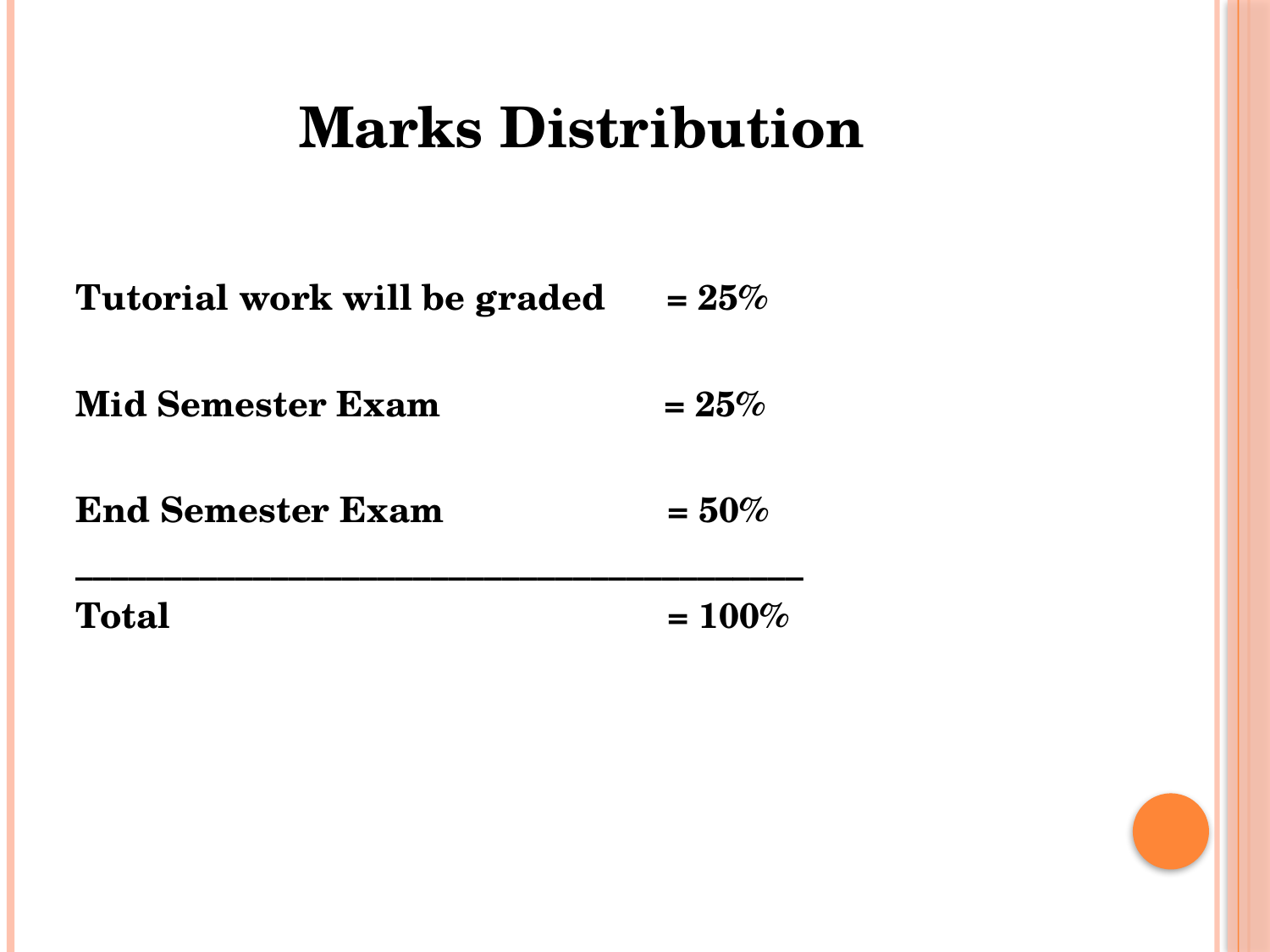

Marks Distribution

Tutorial work will be graded      = 25%

Mid Semester Exam                      = 25%

End Semester Exam                      = 50%
_________________________________________
Total                                                 = 100%